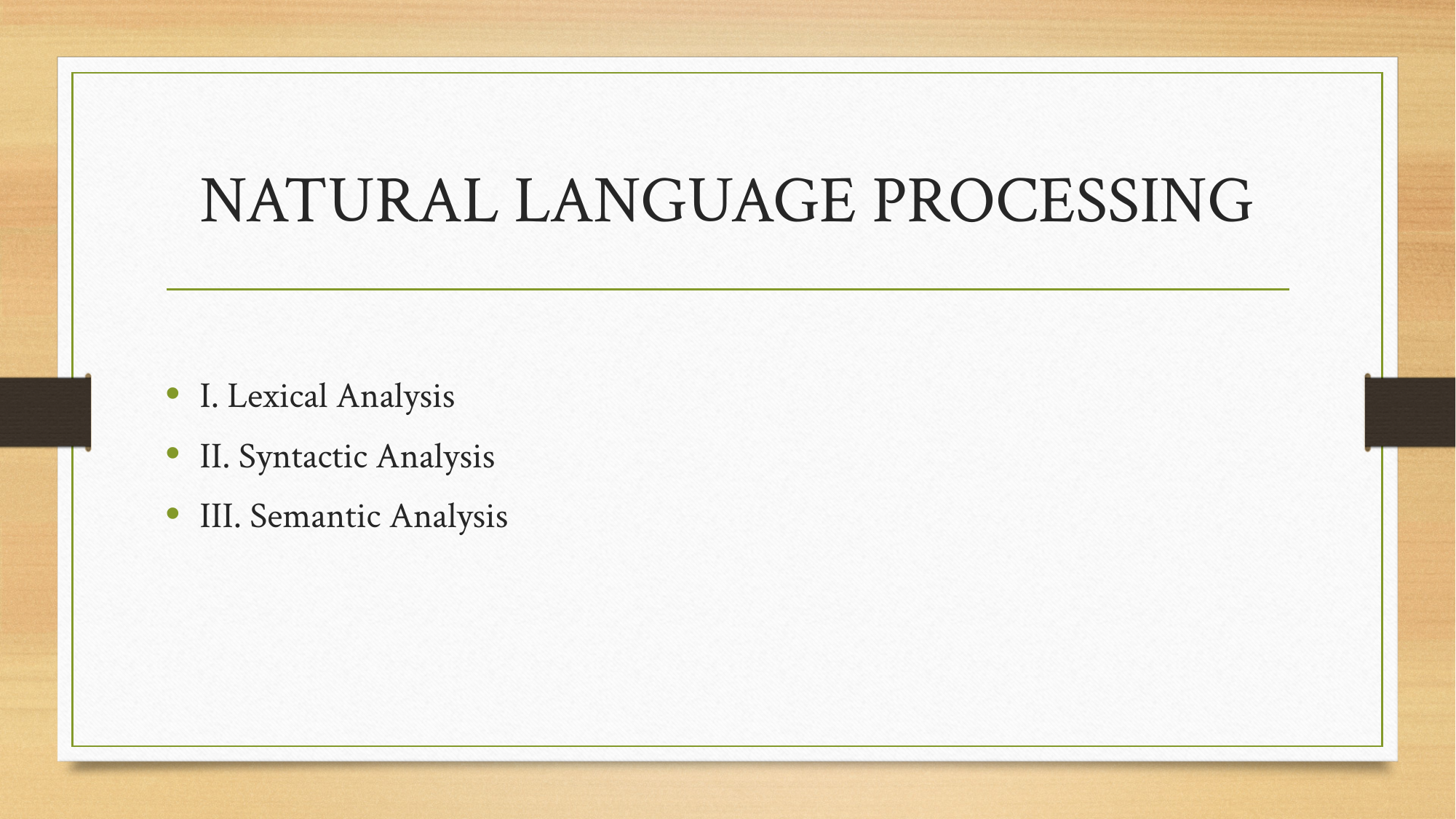

# NATURAL LANGUAGE PROCESSING

I. Lexical Analysis
II. Syntactic Analysis
III. Semantic Analysis